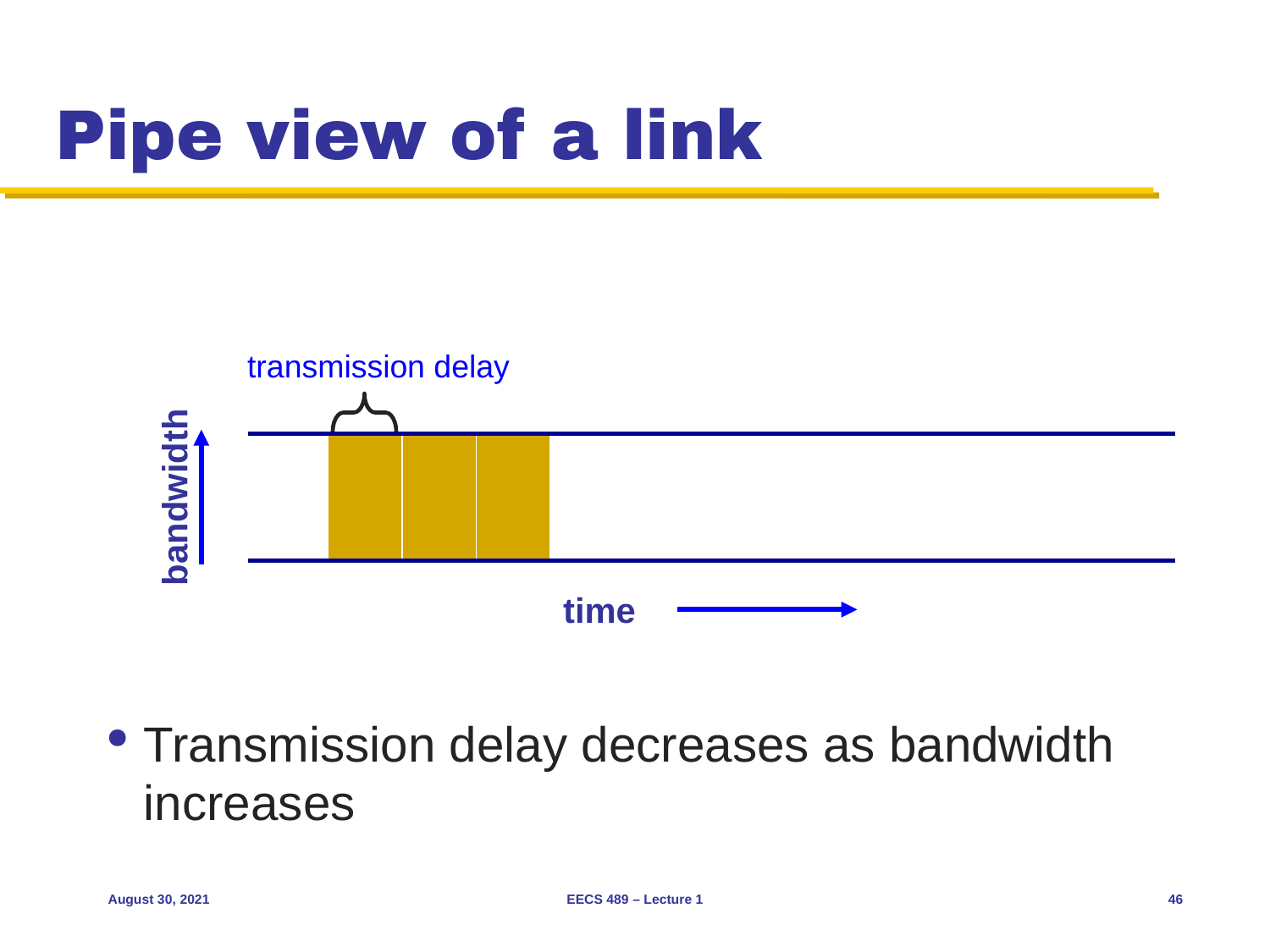

# Pipe view of a link

Transmission delay decreases as bandwidth increases
transmission delay

bandwidth
time
August 30, 2021
EECS 489 – Lecture 1
46